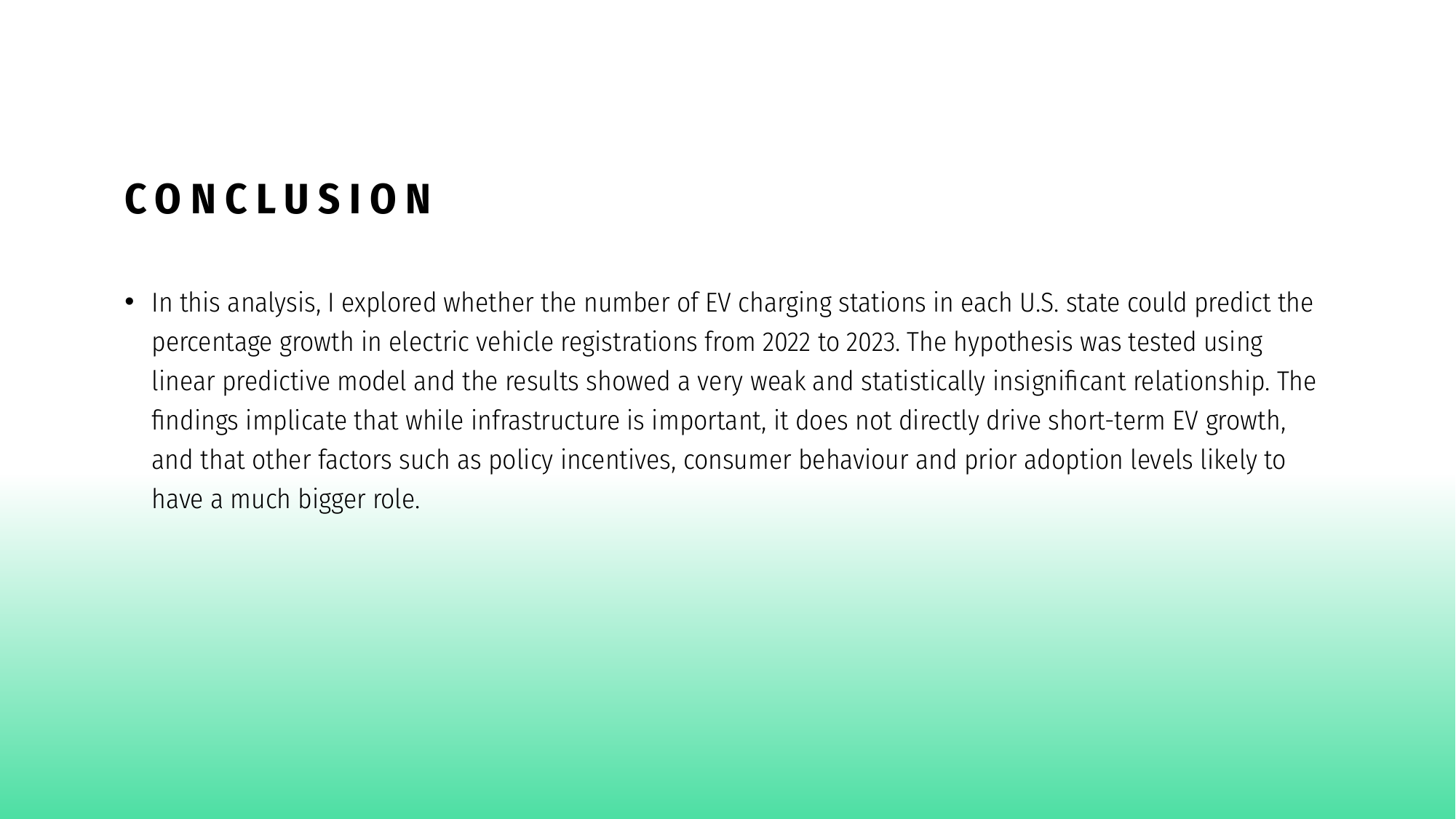

# Conclusion
In this analysis, I explored whether the number of EV charging stations in each U.S. state could predict the percentage growth in electric vehicle registrations from 2022 to 2023. The hypothesis was tested using linear predictive model and the results showed a very weak and statistically insignificant relationship. The findings implicate that while infrastructure is important, it does not directly drive short-term EV growth, and that other factors such as policy incentives, consumer behaviour and prior adoption levels likely to have a much bigger role.